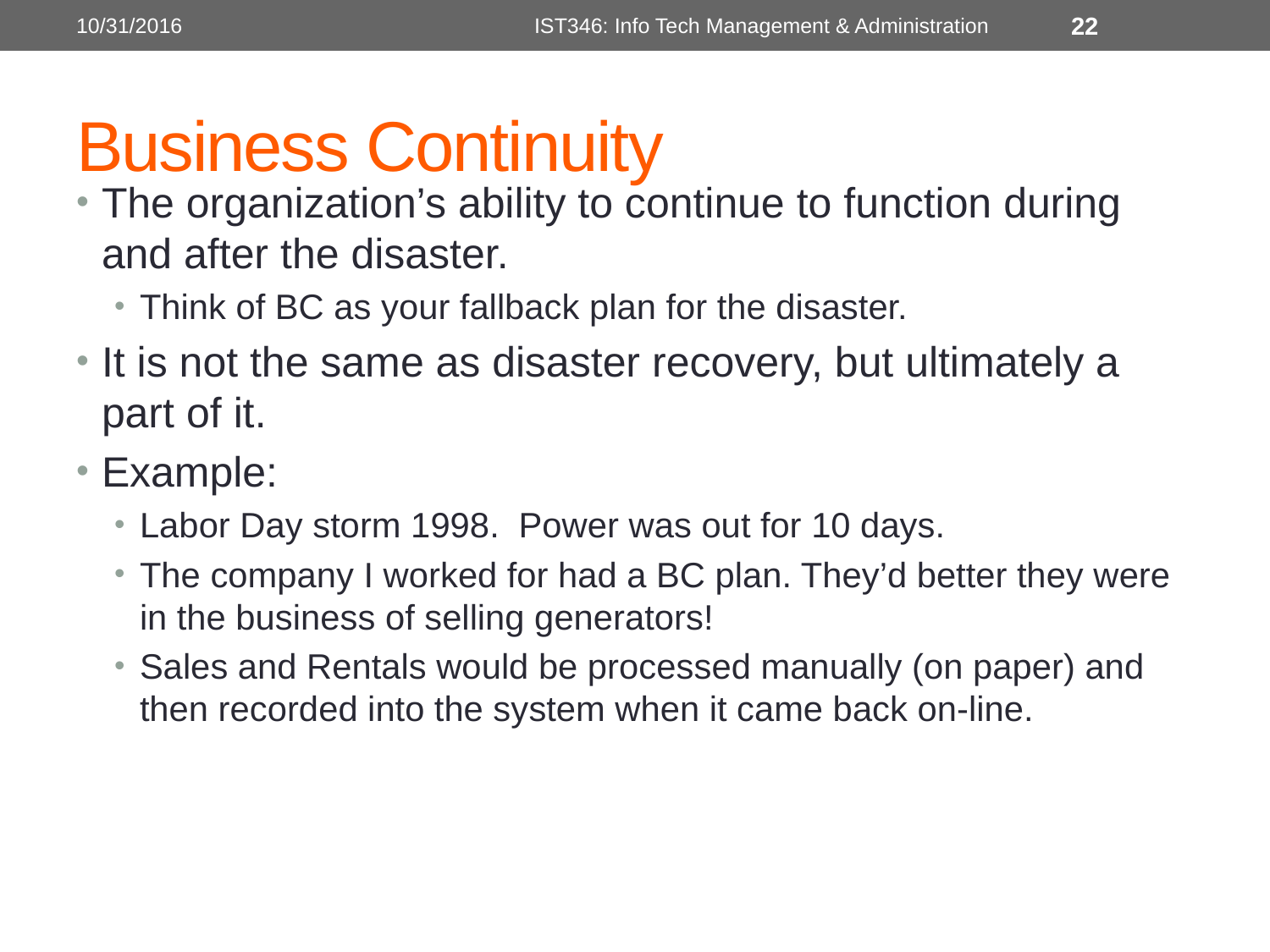

10/31/2016
IST346: Info Tech Management & Administration
22
# Business Continuity
The organization’s ability to continue to function during and after the disaster.
Think of BC as your fallback plan for the disaster.
It is not the same as disaster recovery, but ultimately a part of it.
Example:
Labor Day storm 1998.  Power was out for 10 days.
The company I worked for had a BC plan. They’d better they were in the business of selling generators!
Sales and Rentals would be processed manually (on paper) and then recorded into the system when it came back on-line.